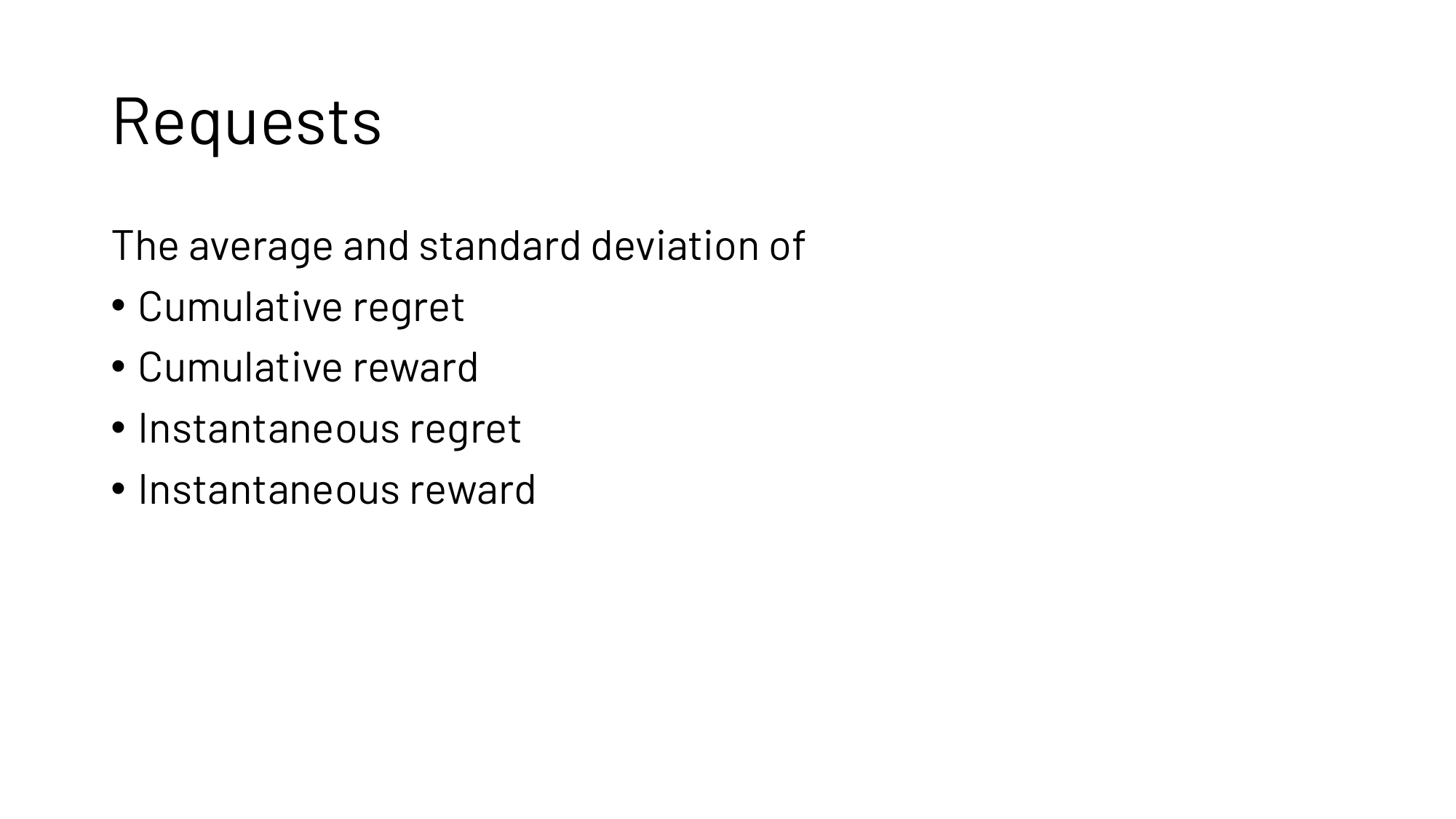

# Requests
The average and standard deviation of
Cumulative regret
Cumulative reward
Instantaneous regret
Instantaneous reward